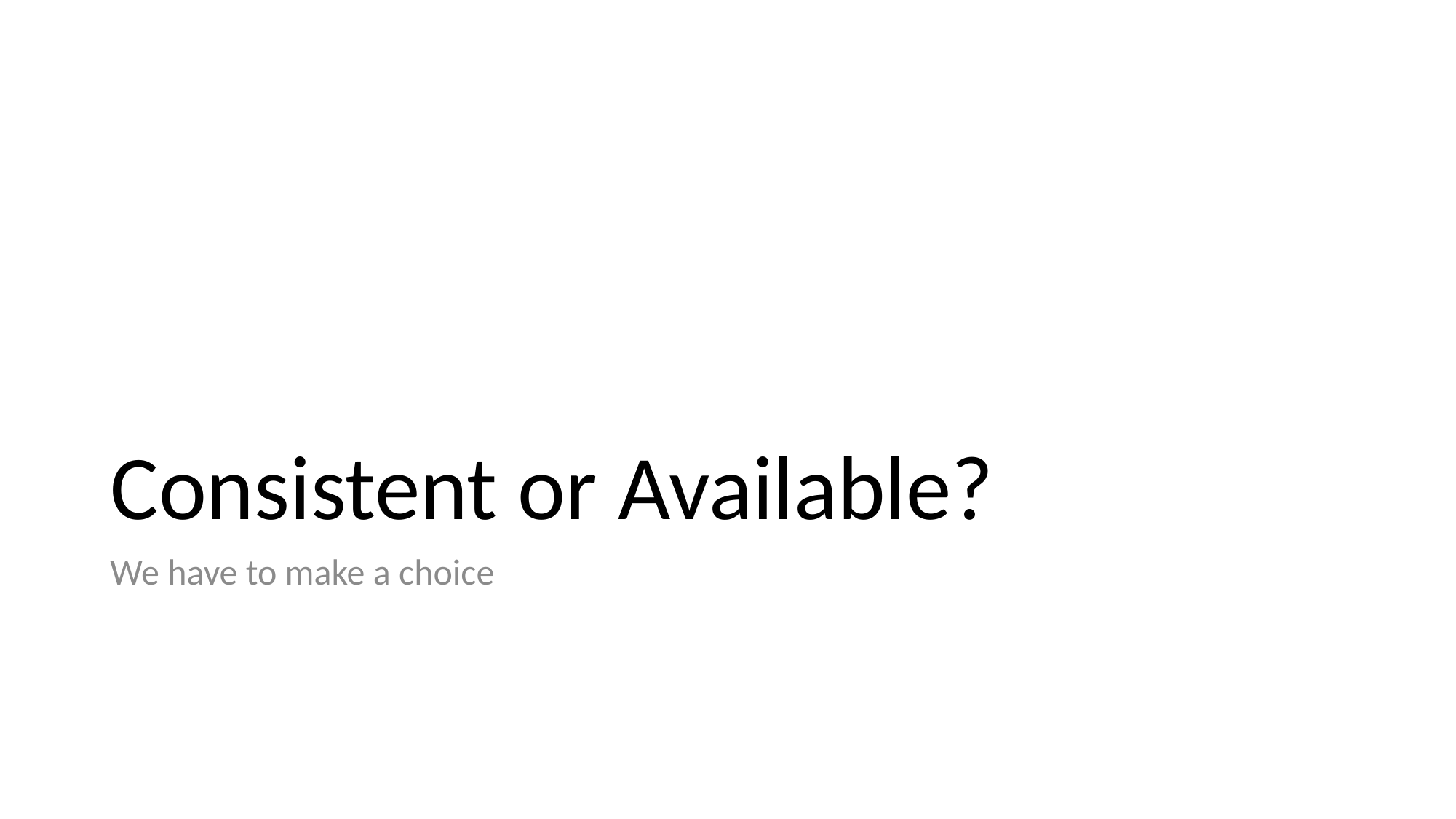

# Consistent or Available?
We have to make a choice